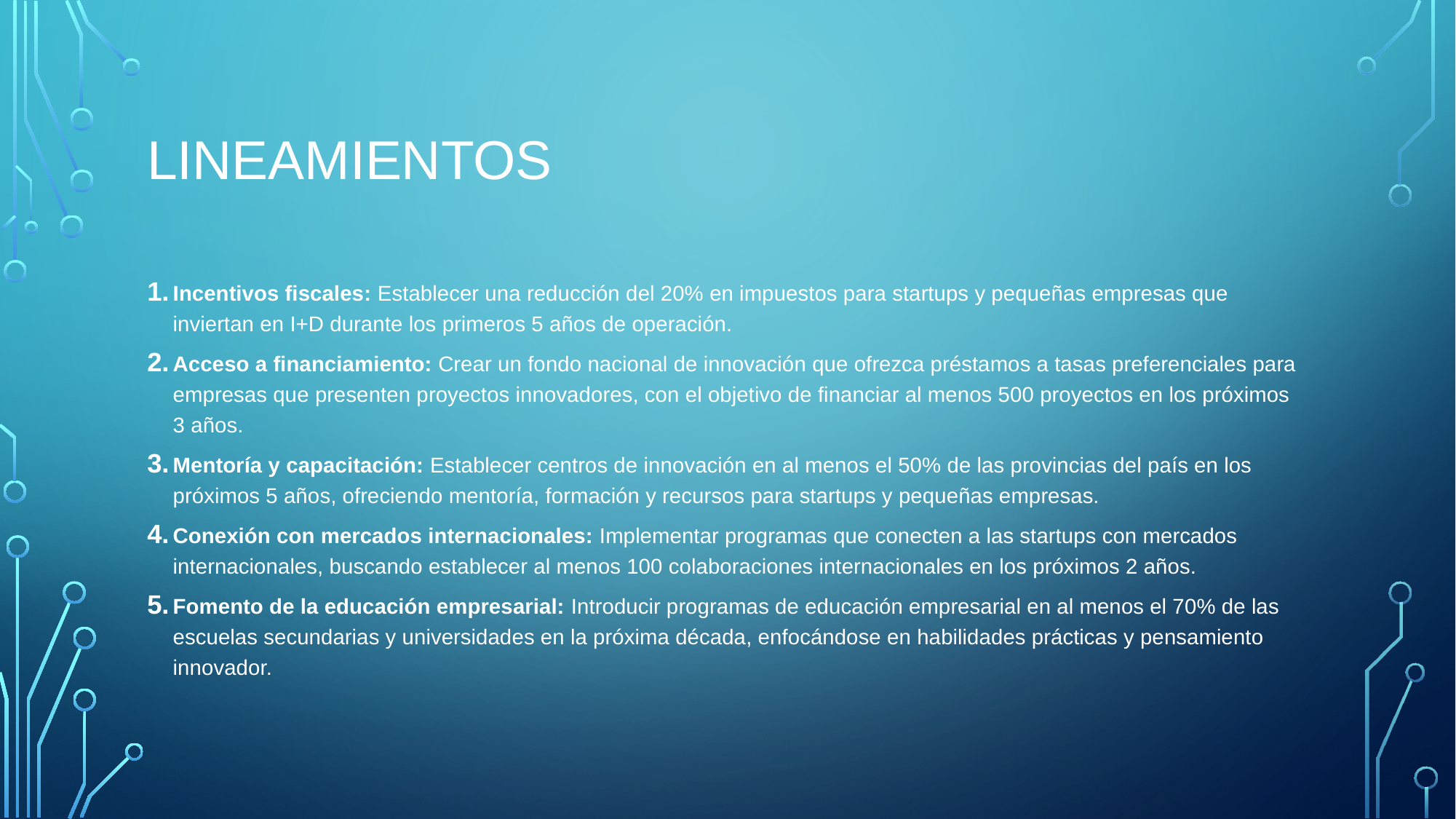

# lineamientos
Incentivos fiscales: Establecer una reducción del 20% en impuestos para startups y pequeñas empresas que inviertan en I+D durante los primeros 5 años de operación.
Acceso a financiamiento: Crear un fondo nacional de innovación que ofrezca préstamos a tasas preferenciales para empresas que presenten proyectos innovadores, con el objetivo de financiar al menos 500 proyectos en los próximos 3 años.
Mentoría y capacitación: Establecer centros de innovación en al menos el 50% de las provincias del país en los próximos 5 años, ofreciendo mentoría, formación y recursos para startups y pequeñas empresas.
Conexión con mercados internacionales: Implementar programas que conecten a las startups con mercados internacionales, buscando establecer al menos 100 colaboraciones internacionales en los próximos 2 años.
Fomento de la educación empresarial: Introducir programas de educación empresarial en al menos el 70% de las escuelas secundarias y universidades en la próxima década, enfocándose en habilidades prácticas y pensamiento innovador.